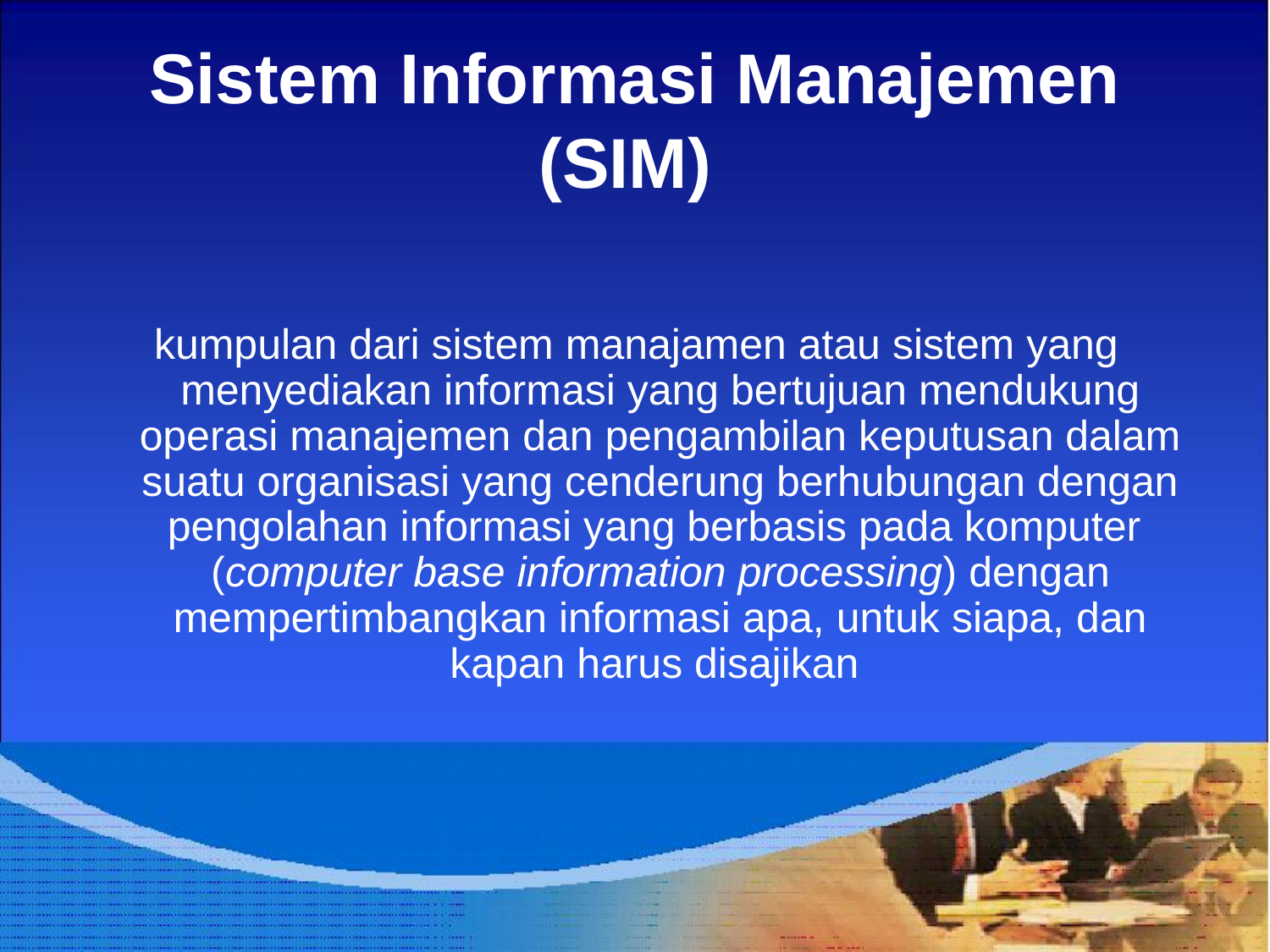

# Sistem Informasi Manajemen (SIM)
kumpulan dari sistem manajamen atau sistem yang menyediakan informasi yang bertujuan mendukung operasi manajemen dan pengambilan keputusan dalam suatu organisasi yang cenderung berhubungan dengan pengolahan informasi yang berbasis pada komputer  (computer base information processing) dengan mempertimbangkan informasi apa, untuk siapa, dan kapan harus disajikan